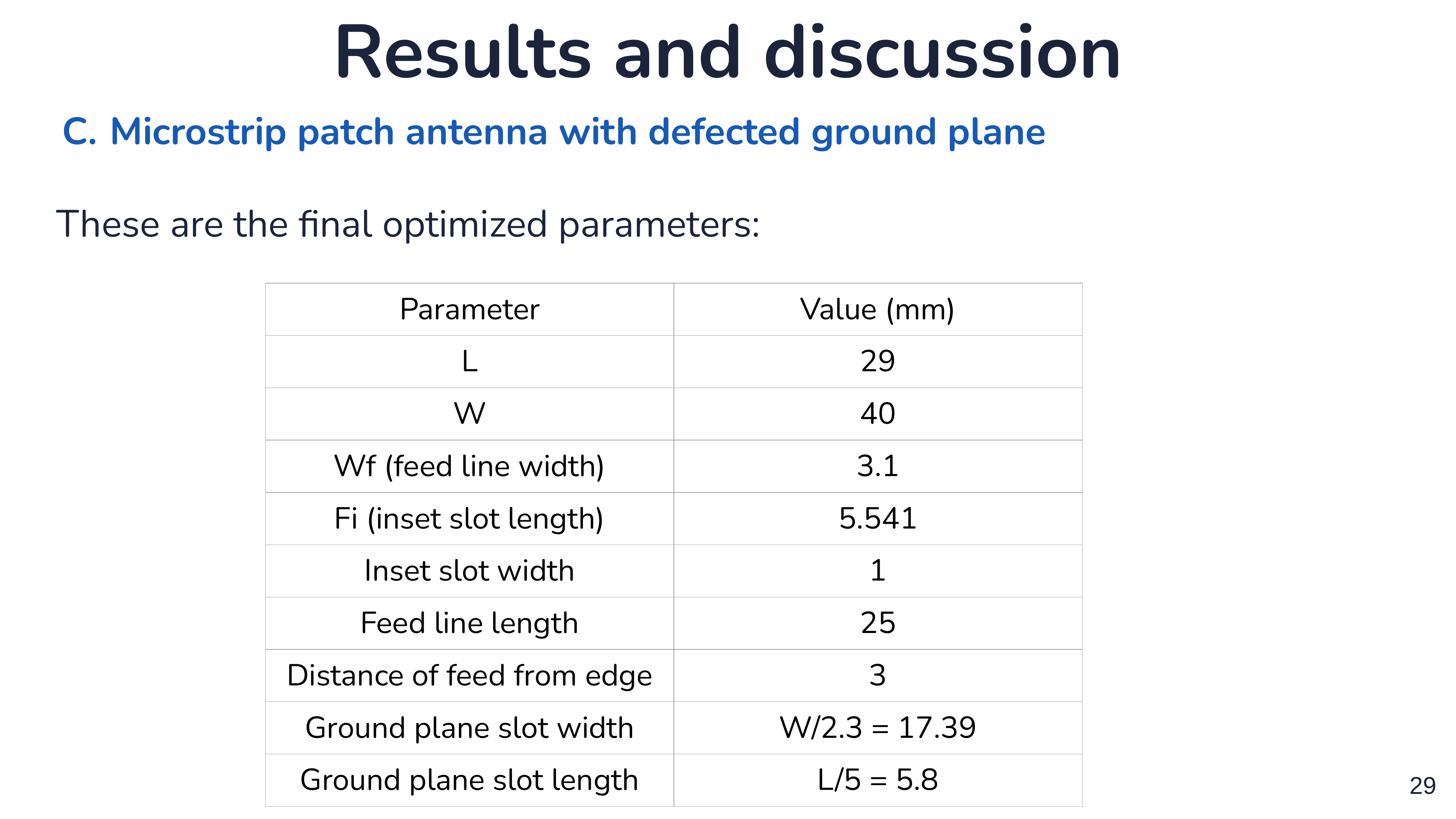

Results and discussion
   C. Microstrip patch antenna with defected ground plane

These are the final optimized parameters:

| Parameter | Value (mm) |
| --- | --- |
| L | 29 |
| W | 40 |
| Wf (feed line width) | 3.1 |
| Fi (inset slot length) | 5.541 |
| Inset slot width | 1 |
| Feed line length | 25 |
| Distance of feed from edge | 3 |
| Ground plane slot width | W/2.3 = 17.39 |
| Ground plane slot length | L/5 = 5.8 |
29